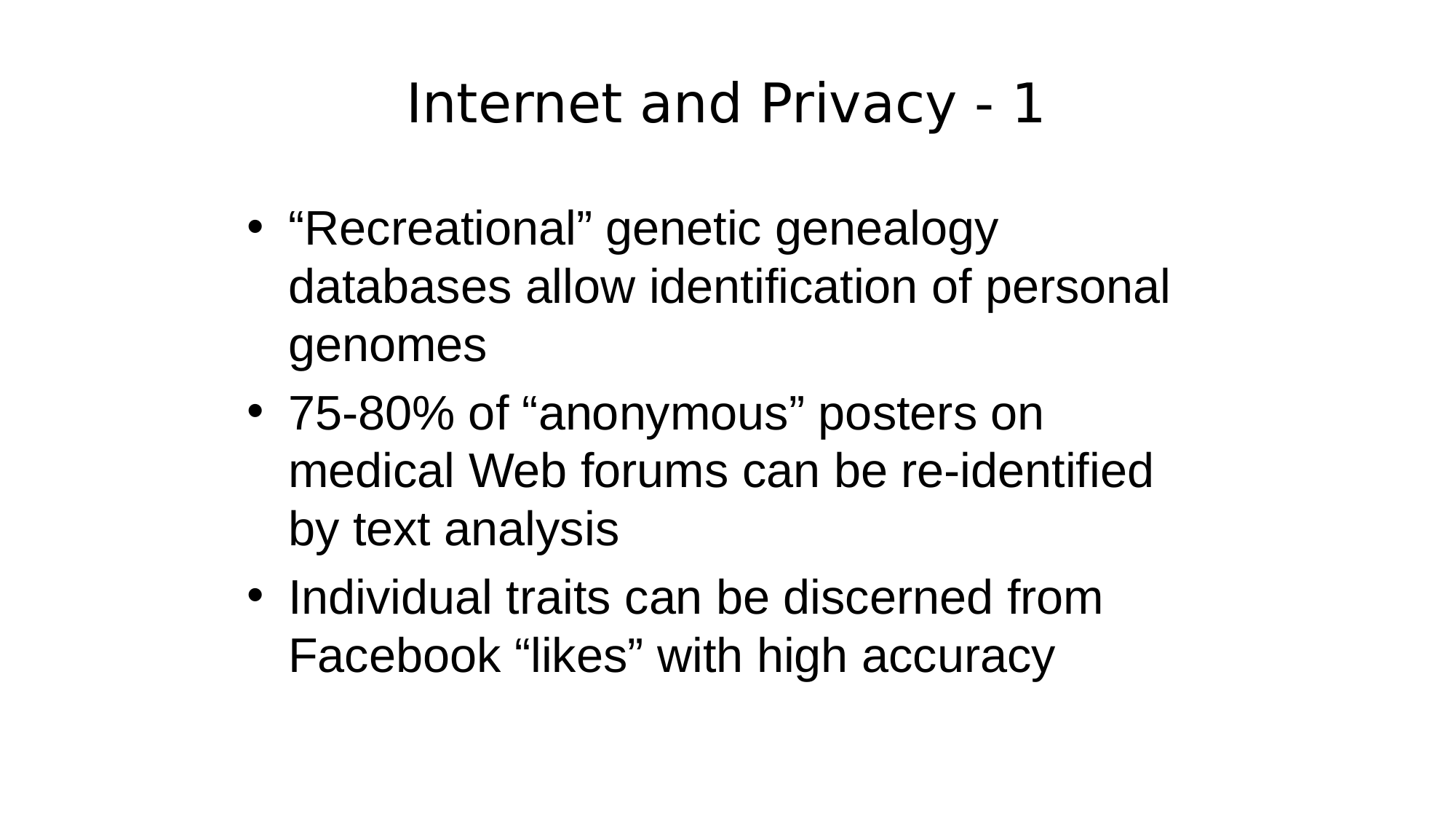

# Internet and Privacy - 1
“Recreational” genetic genealogy databases allow identification of personal genomes
75-80% of “anonymous” posters on medical Web forums can be re-identified by text analysis
Individual traits can be discerned from Facebook “likes” with high accuracy